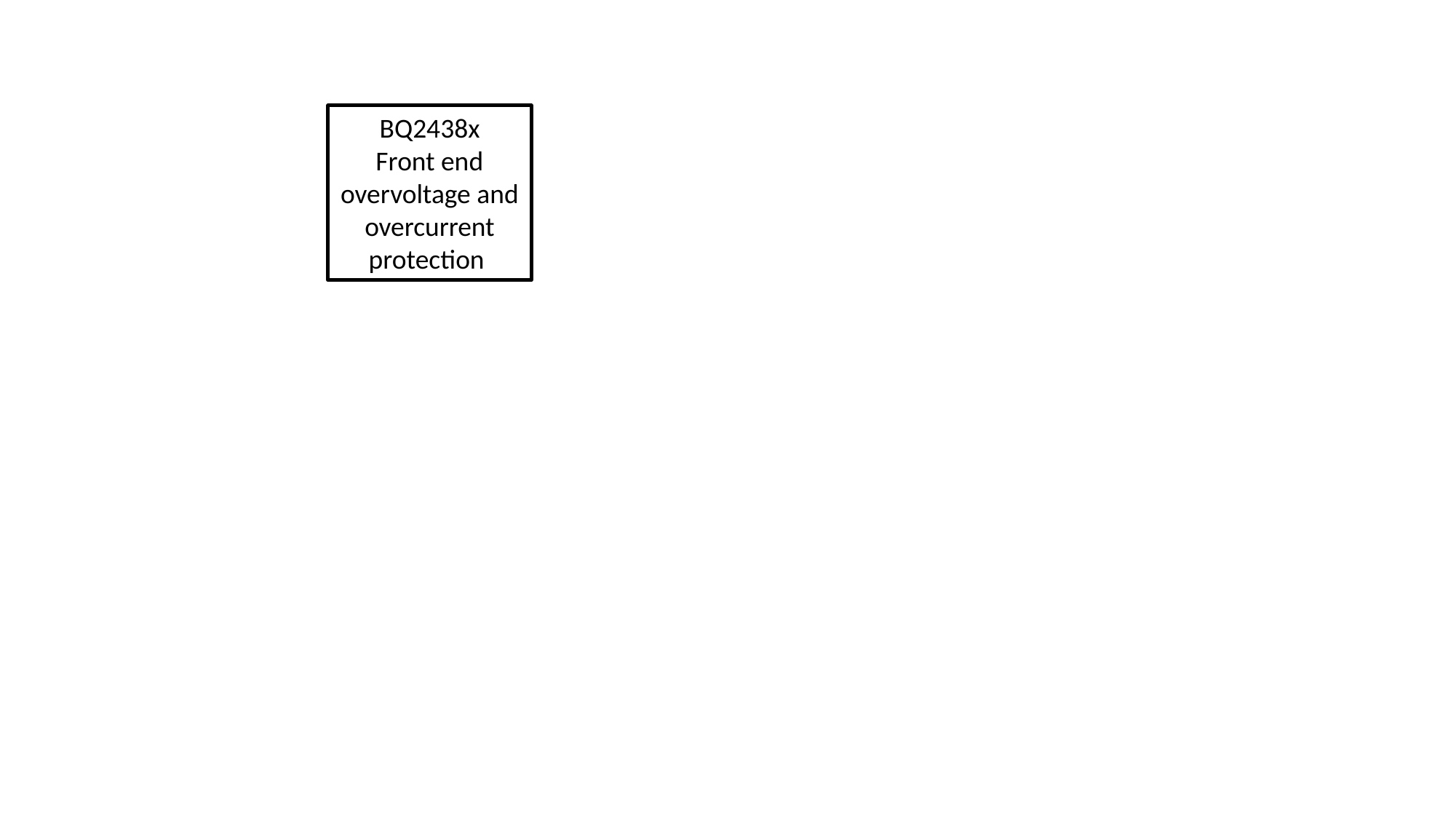

BQ2438x
Front end overvoltage and overcurrent protection